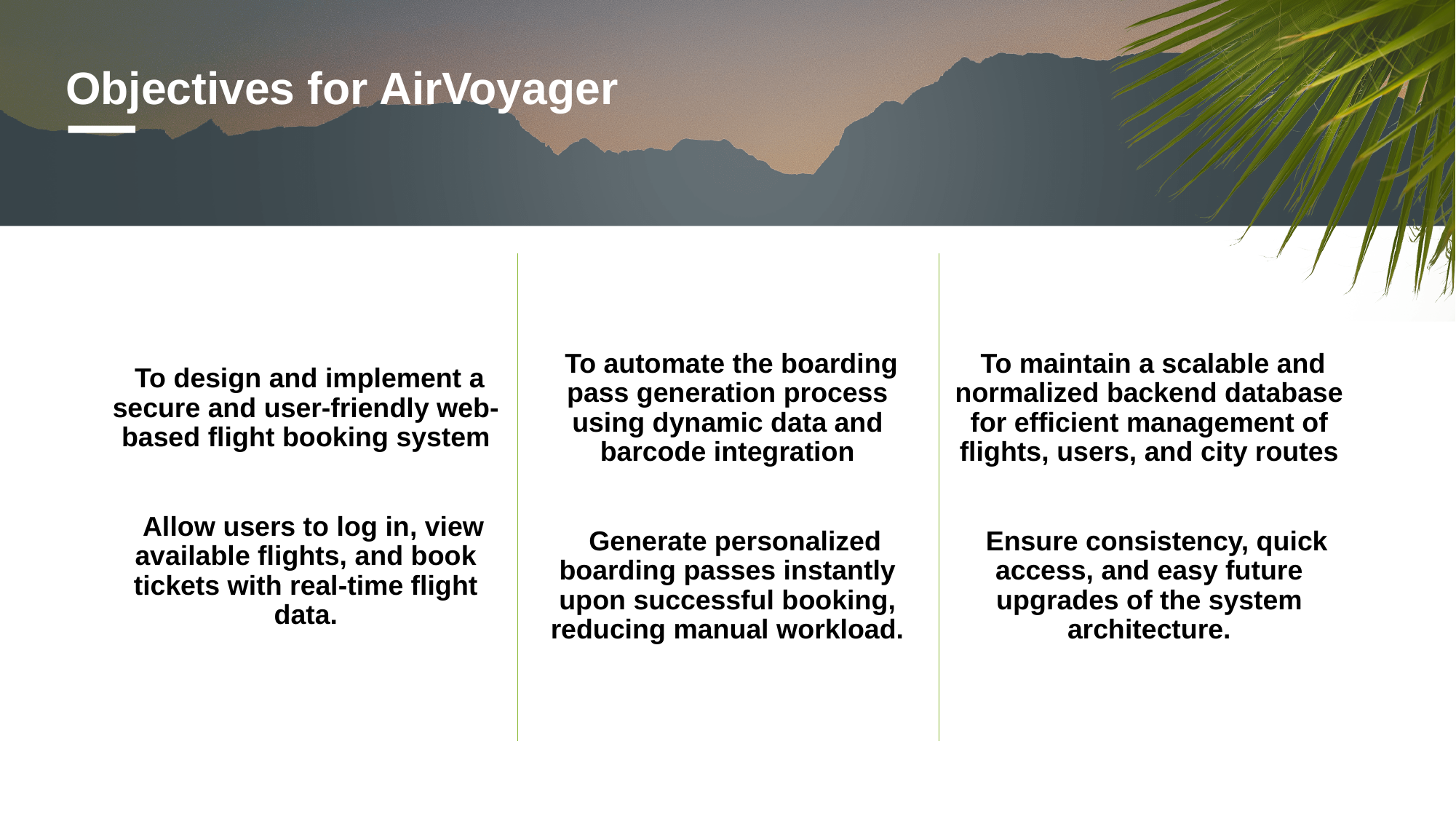

# Objectives for AirVoyager
To design and implement a secure and user-friendly web-based flight booking system

 Allow users to log in, view available flights, and book tickets with real-time flight data.
To automate the boarding pass generation process using dynamic data and barcode integration

 Generate personalized boarding passes instantly upon successful booking, reducing manual workload.
To maintain a scalable and normalized backend database for efficient management of flights, users, and city routes

 Ensure consistency, quick access, and easy future upgrades of the system architecture.